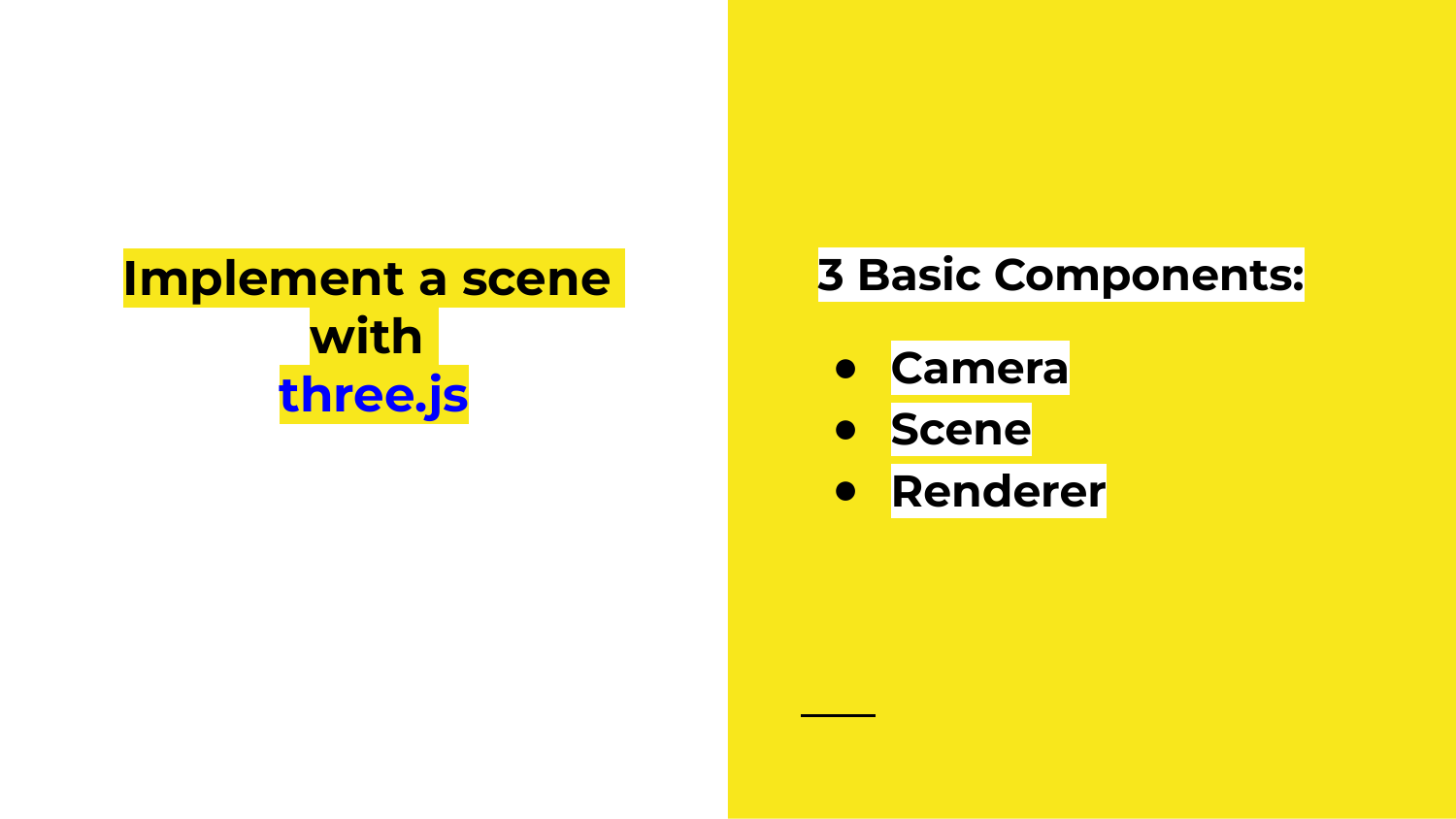

3 Basic Components:
Camera
Scene
Renderer
# Implement a scene
with
three.js